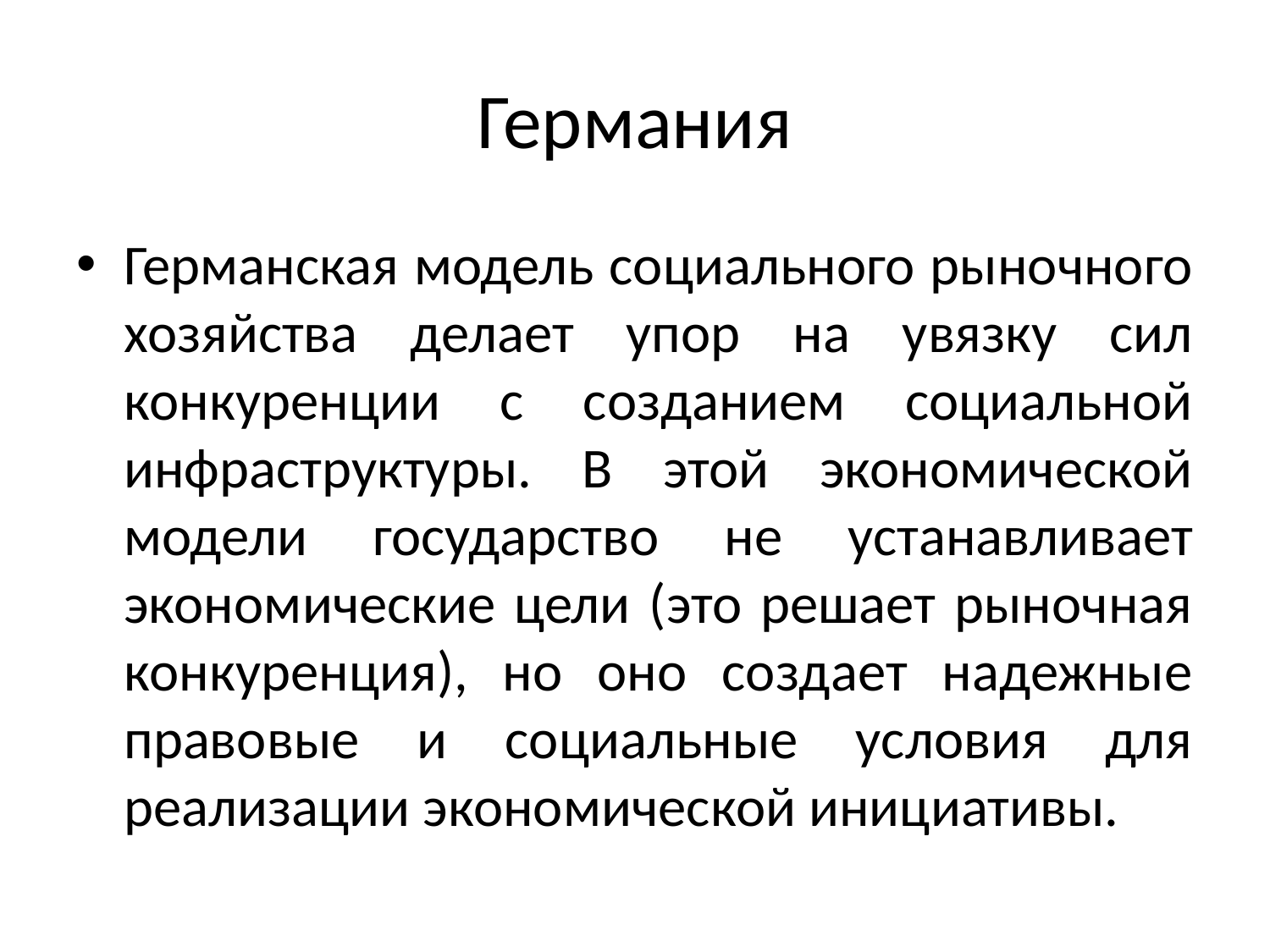

# Германия
Германская модель социального рыночного хозяйства делает упор на увязку сил конкуренции с созданием социальной инфраструктуры. В этой экономической модели государство не устанавливает экономические цели (это решает рыночная конкуренция), но оно создает надежные правовые и социальные условия для реализации экономической инициативы.